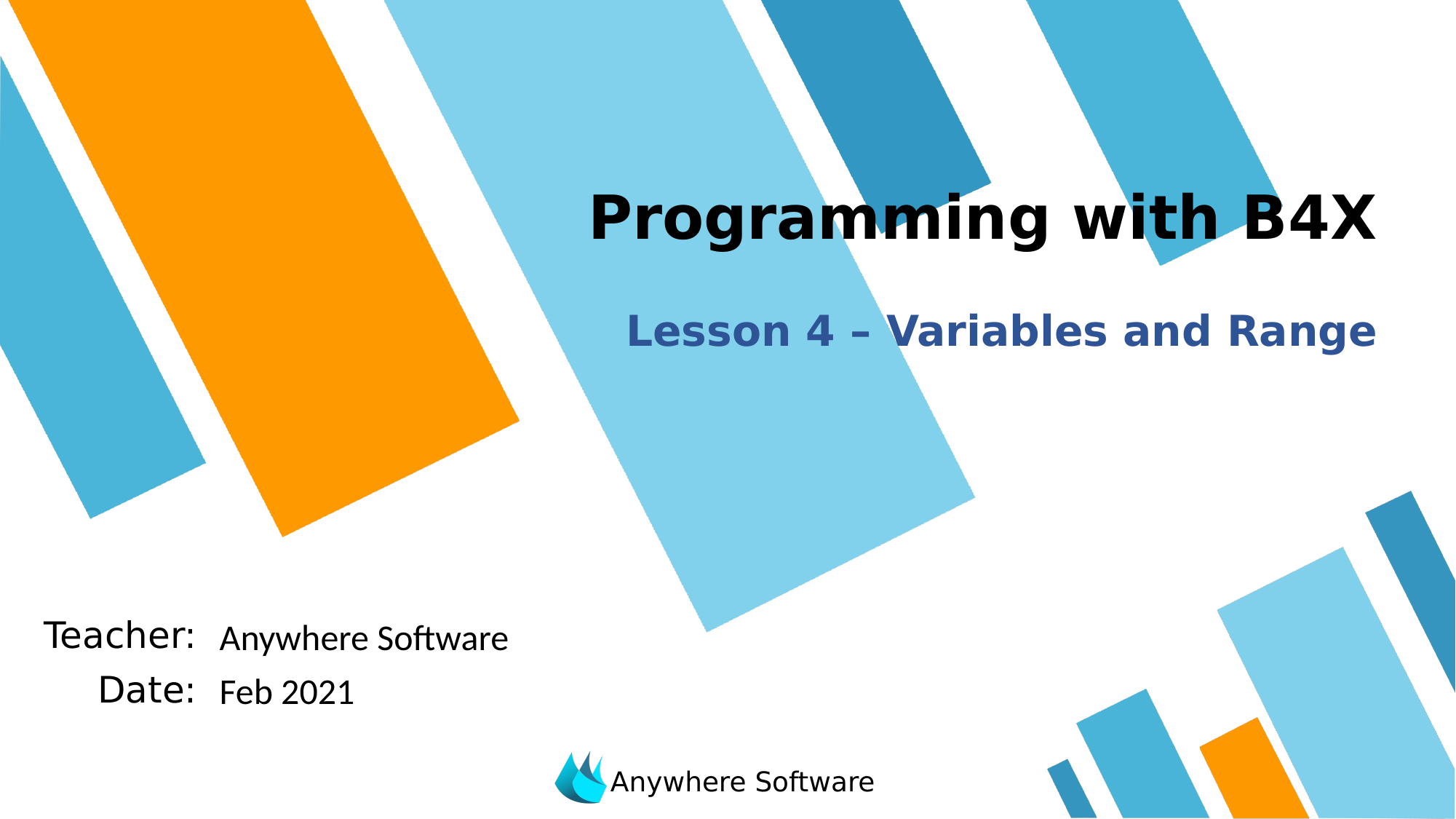

# Programming with B4X
Lesson 4 – Variables and Range
Anywhere Software
Feb 2021